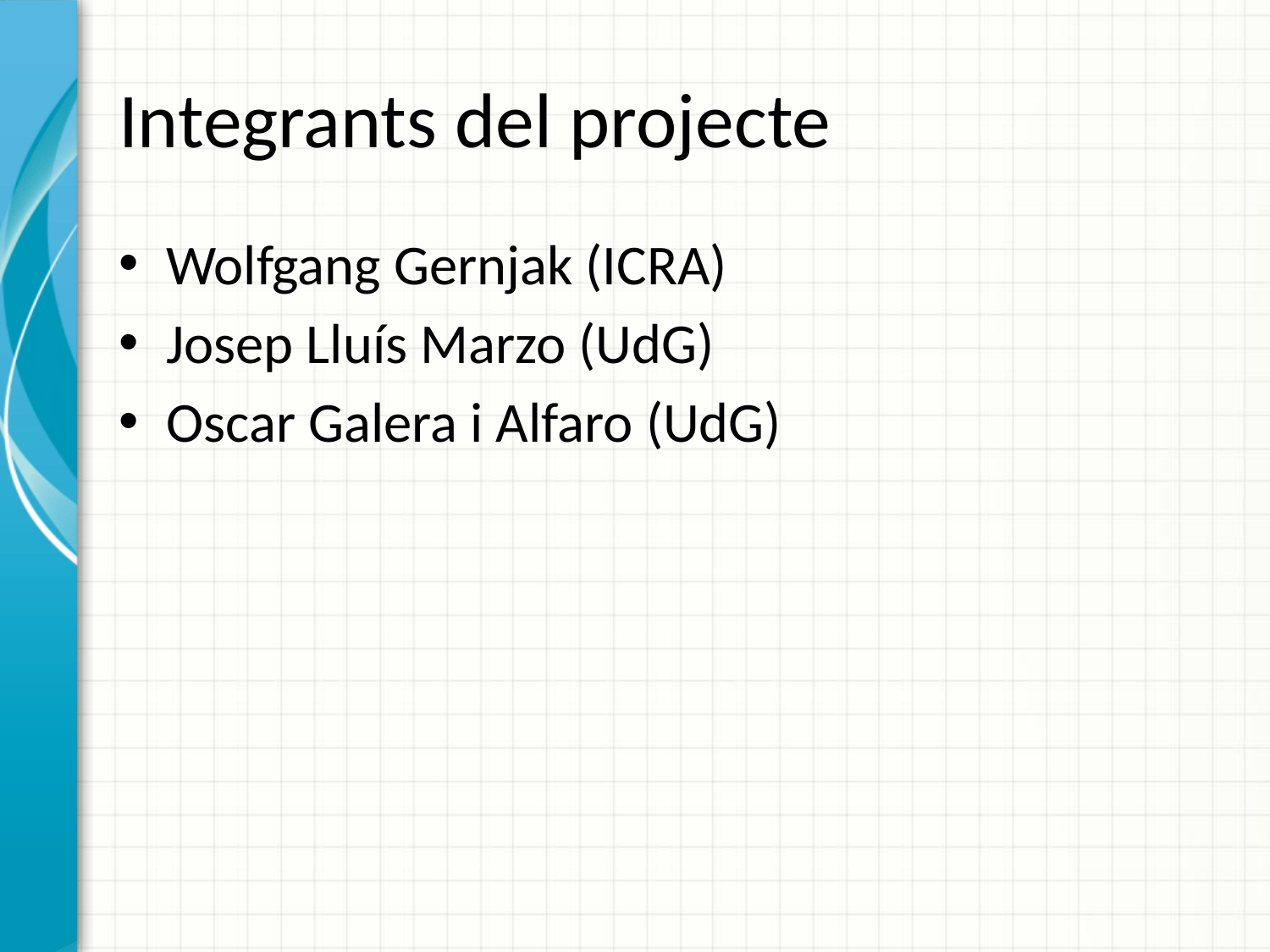

# Integrants del projecte
Wolfgang Gernjak (ICRA)
Josep Lluís Marzo (UdG)
Oscar Galera i Alfaro (UdG)